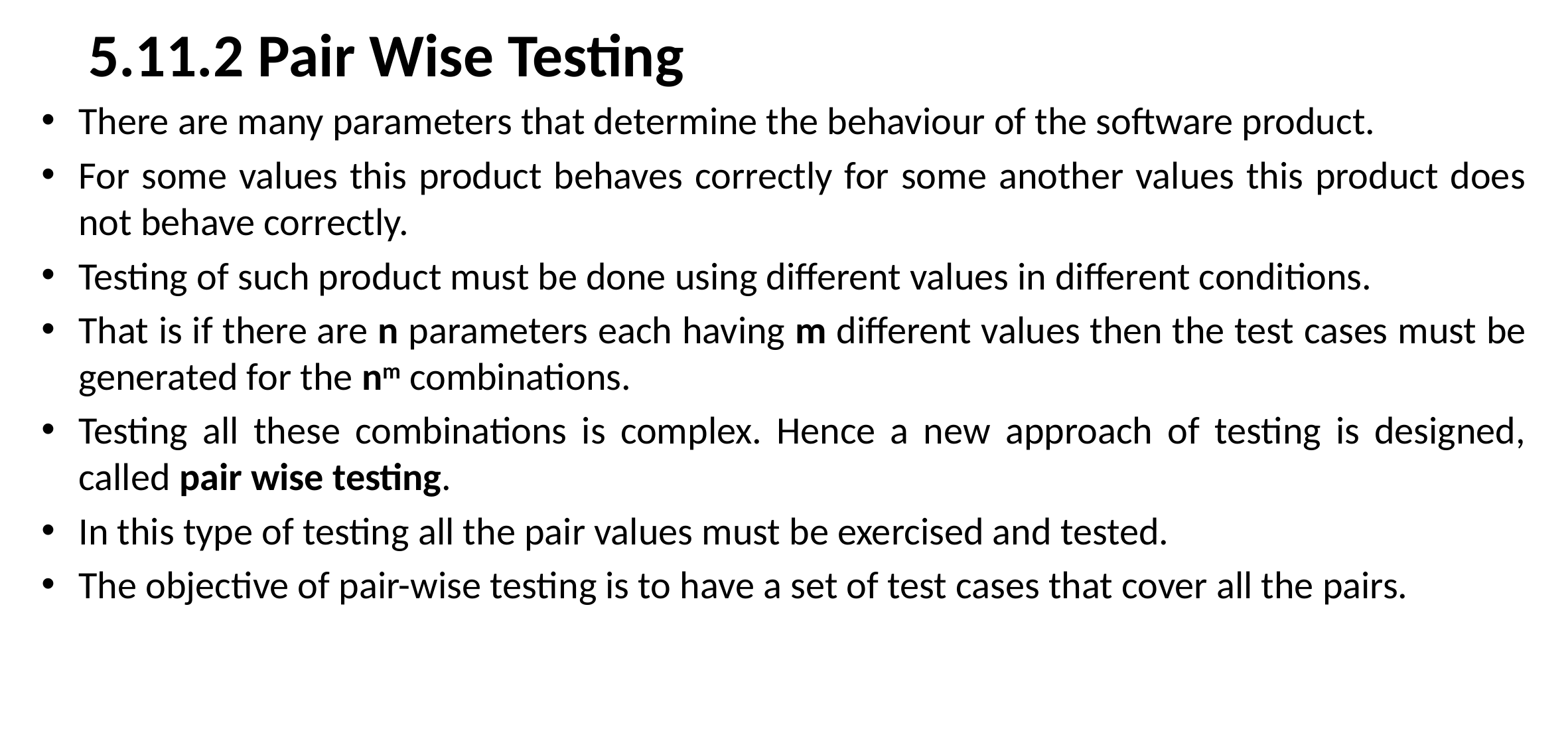

# 5.11.2 Pair Wise Testing
There are many parameters that determine the behaviour of the software product.
For some values this product behaves correctly for some another values this product does not behave correctly.
Testing of such product must be done using different values in different conditions.
That is if there are n parameters each having m different values then the test cases must be generated for the nm combinations.
Testing all these combinations is complex. Hence a new approach of testing is designed, called pair wise testing.
In this type of testing all the pair values must be exercised and tested.
The objective of pair-wise testing is to have a set of test cases that cover all the pairs.